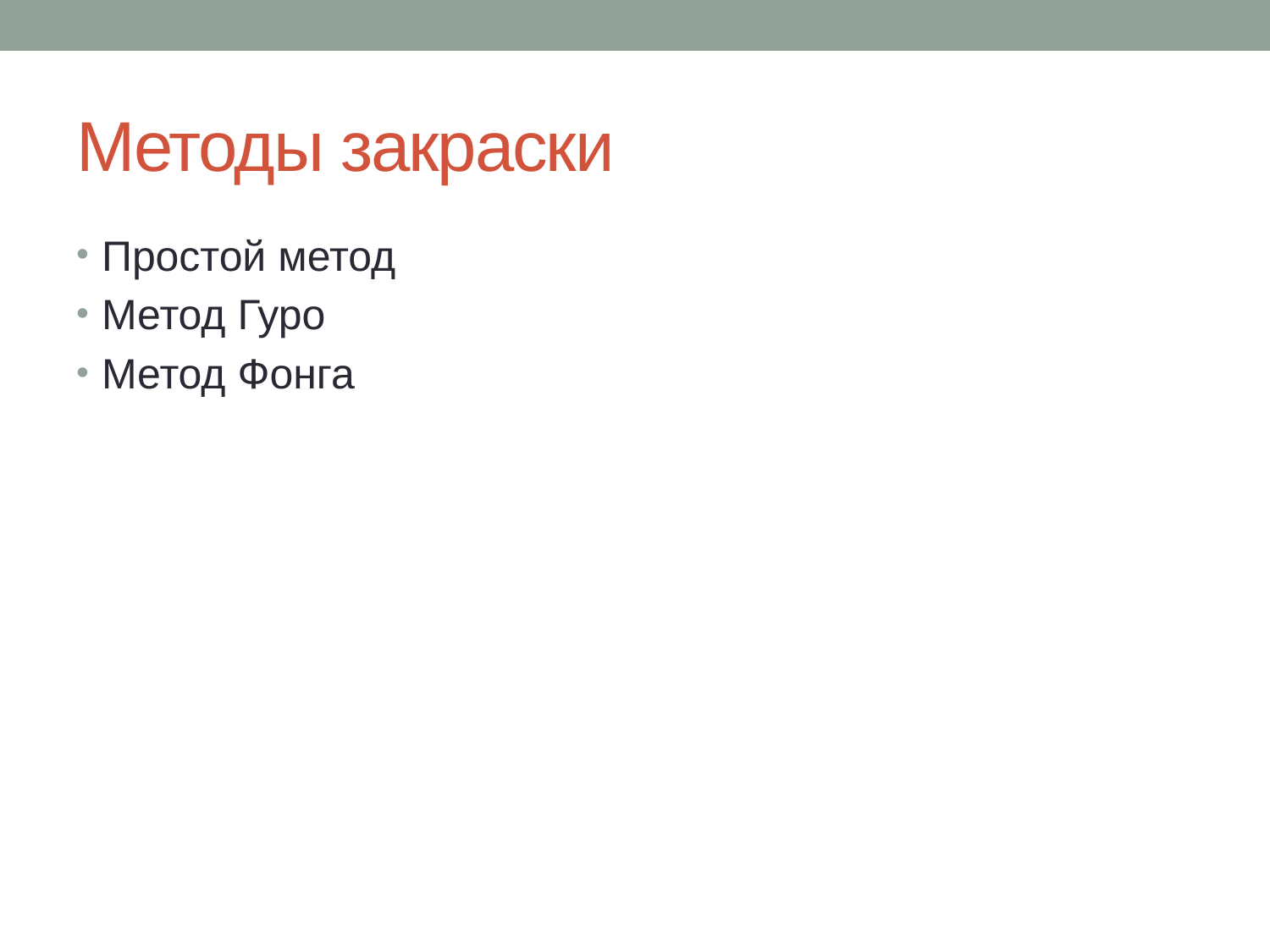

# Методы закраски
Простой метод
Метод Гуро
Метод Фонга